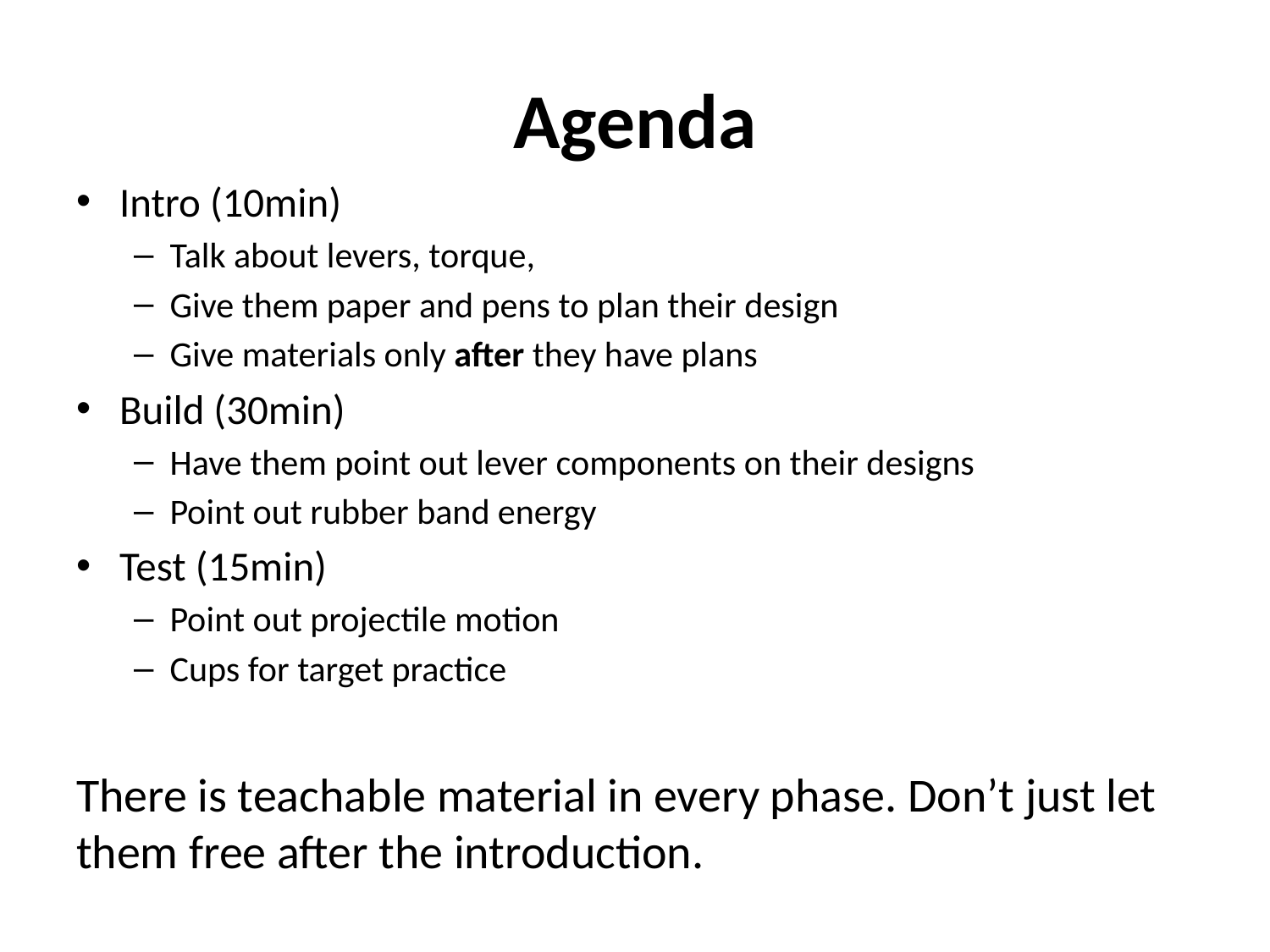

# Agenda
Intro (10min)
Talk about levers, torque,
Give them paper and pens to plan their design
Give materials only after they have plans
Build (30min)
Have them point out lever components on their designs
Point out rubber band energy
Test (15min)
Point out projectile motion
Cups for target practice

There is teachable material in every phase. Don’t just let them free after the introduction.